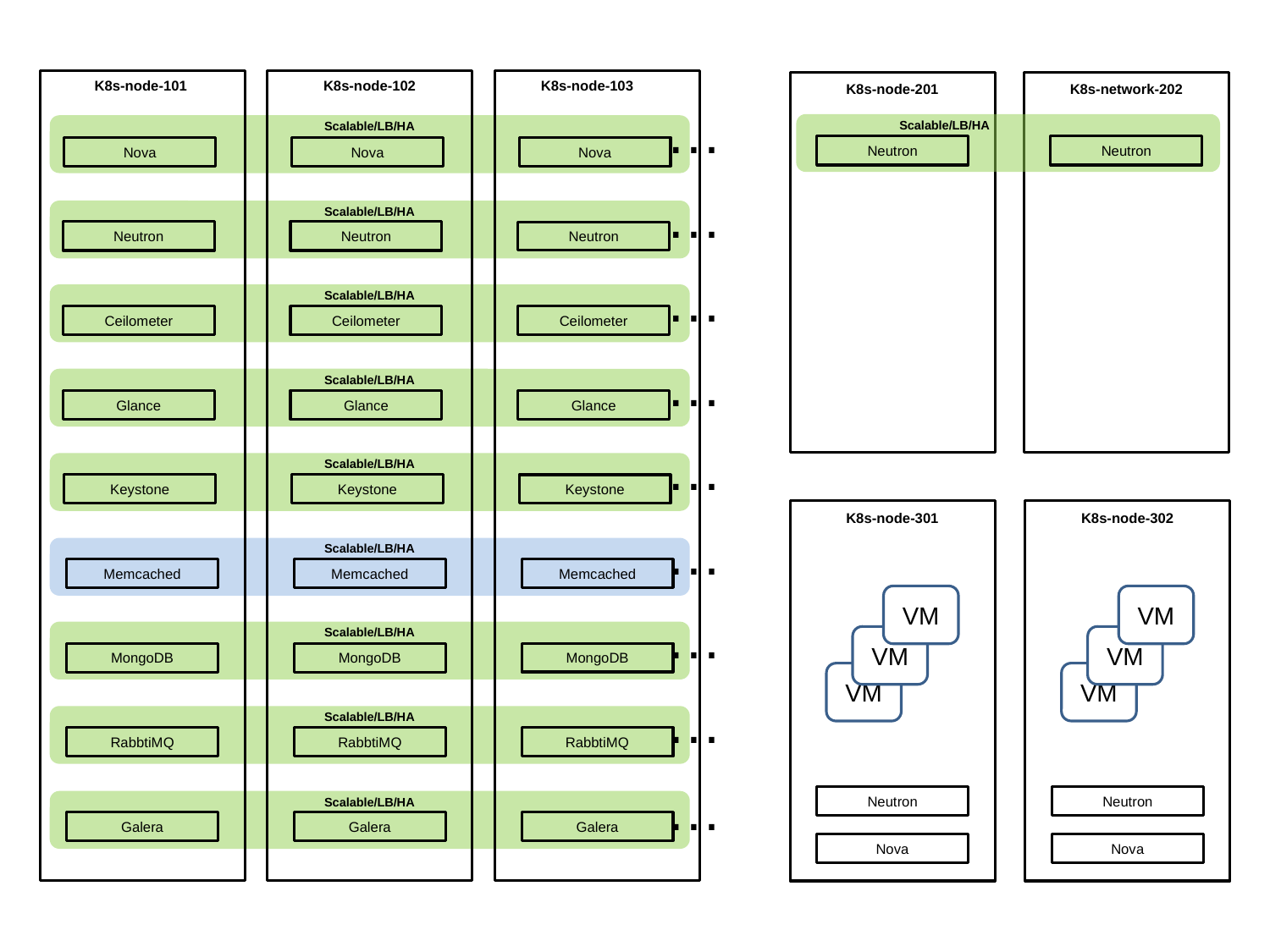

K8s-node-101
Nova
Neutron
Ceilometer
Glance
Keystone
Memcached
MongoDB
RabbtiMQ
Galera

K8s-node-102
Nova
Neutron
Ceilometer
Glance
Keystone
Memcached
MongoDB
RabbtiMQ
Galera

K8s-node-103
Nova
Neutron
Ceilometer
Glance
Keystone
Memcached
MongoDB
RabbtiMQ
Galera

K8s-node-201
K8s-network-202
…
Scalable/LB/HA

Scalable/LB/HA

Neutron
Neutron
…
Scalable/LB/HA

…
Scalable/LB/HA

…
Scalable/LB/HA

…
Scalable/LB/HA

K8s-node-301
K8s-node-302
…
Scalable/LB/HA

VM
VM
VM
VM
VM
VM
…
Scalable/LB/HA

…
Scalable/LB/HA

…
Neutron
Neutron
Scalable/LB/HA

Nova
Nova